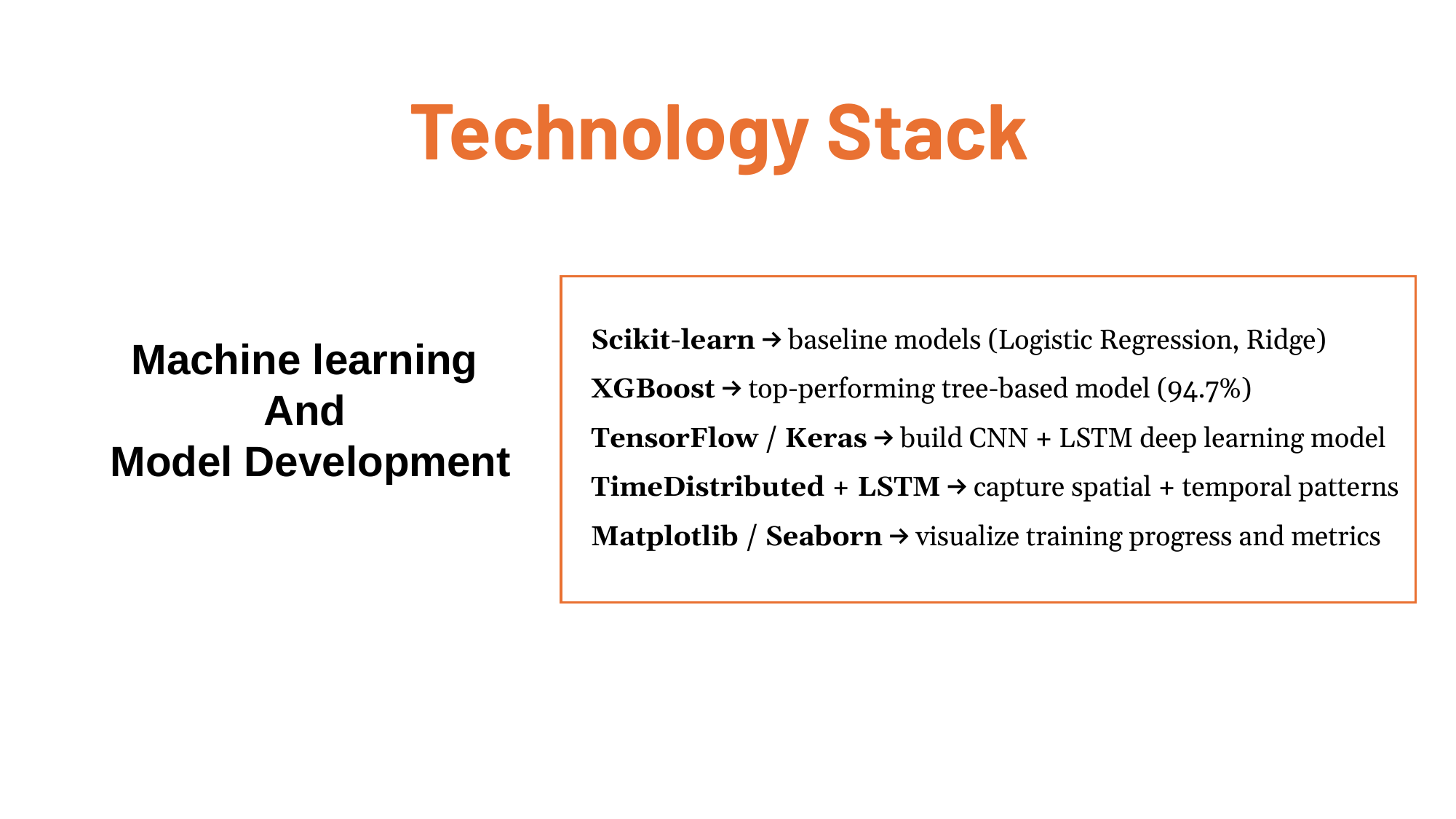

# Technology Stack

Scikit-learn → baseline models (Logistic Regression, Ridge)
XGBoost → top-performing tree-based model (94.7%)
TensorFlow / Keras → build CNN + LSTM deep learning model
TimeDistributed + LSTM → capture spatial + temporal patterns
Matplotlib / Seaborn → visualize training progress and metrics

Machine learning
And
Model Development